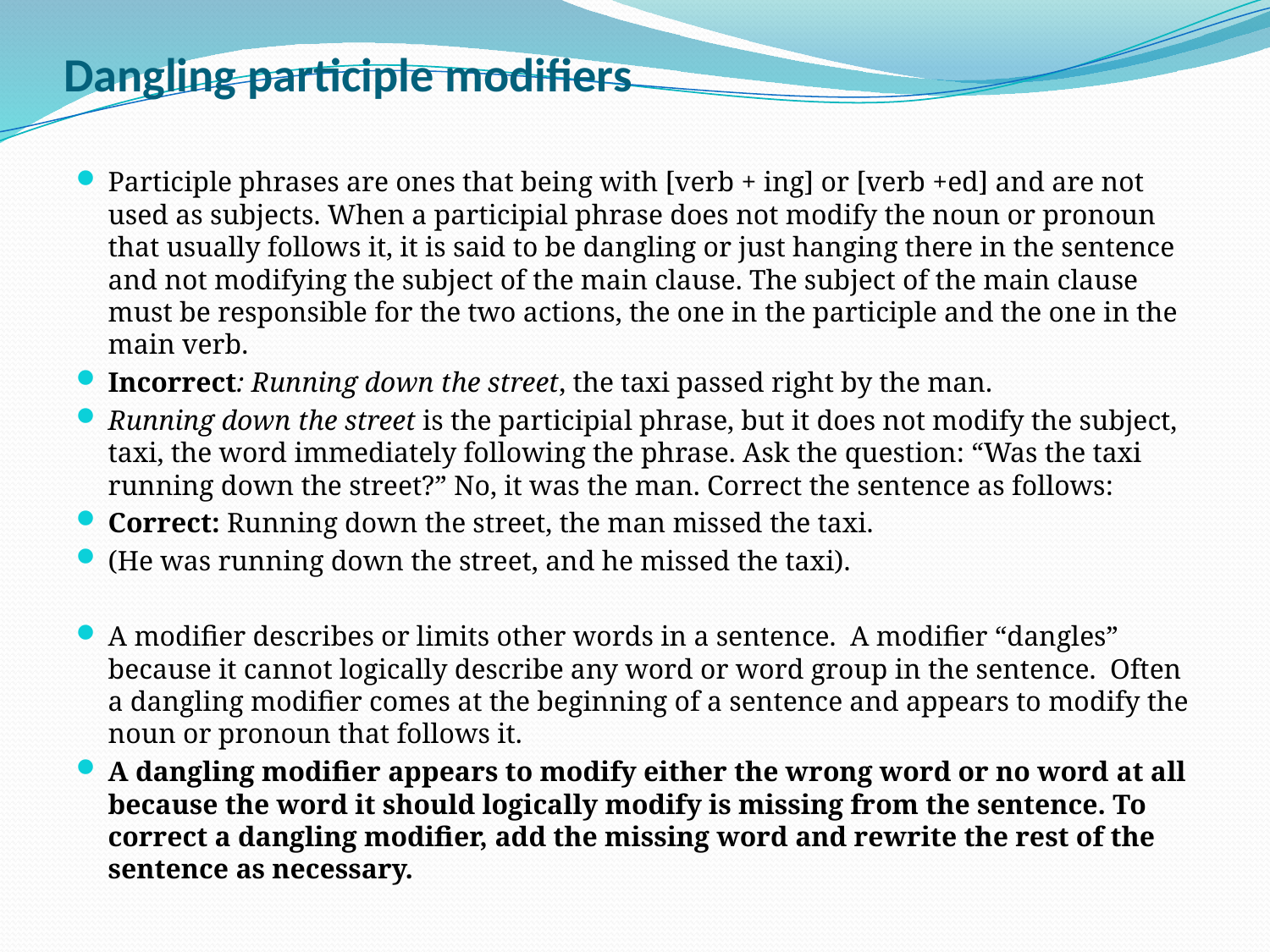

# Dangling participle modifiers
Participle phrases are ones that being with [verb + ing] or [verb +ed] and are not used as subjects. When a participial phrase does not modify the noun or pronoun that usually follows it, it is said to be dangling or just hanging there in the sentence and not modifying the subject of the main clause. The subject of the main clause must be responsible for the two actions, the one in the participle and the one in the main verb.
Incorrect: Running down the street, the taxi passed right by the man.
Running down the street is the participial phrase, but it does not modify the subject, taxi, the word immediately following the phrase. Ask the question: “Was the taxi running down the street?” No, it was the man. Correct the sentence as follows:
Correct: Running down the street, the man missed the taxi.
(He was running down the street, and he missed the taxi).

A modifier describes or limits other words in a sentence.  A modifier “dangles” because it cannot logically describe any word or word group in the sentence.  Often a dangling modifier comes at the beginning of a sentence and appears to modify the noun or pronoun that follows it.
A dangling modifier appears to modify either the wrong word or no word at all because the word it should logically modify is missing from the sentence. To correct a dangling modifier, add the missing word and rewrite the rest of the sentence as necessary.